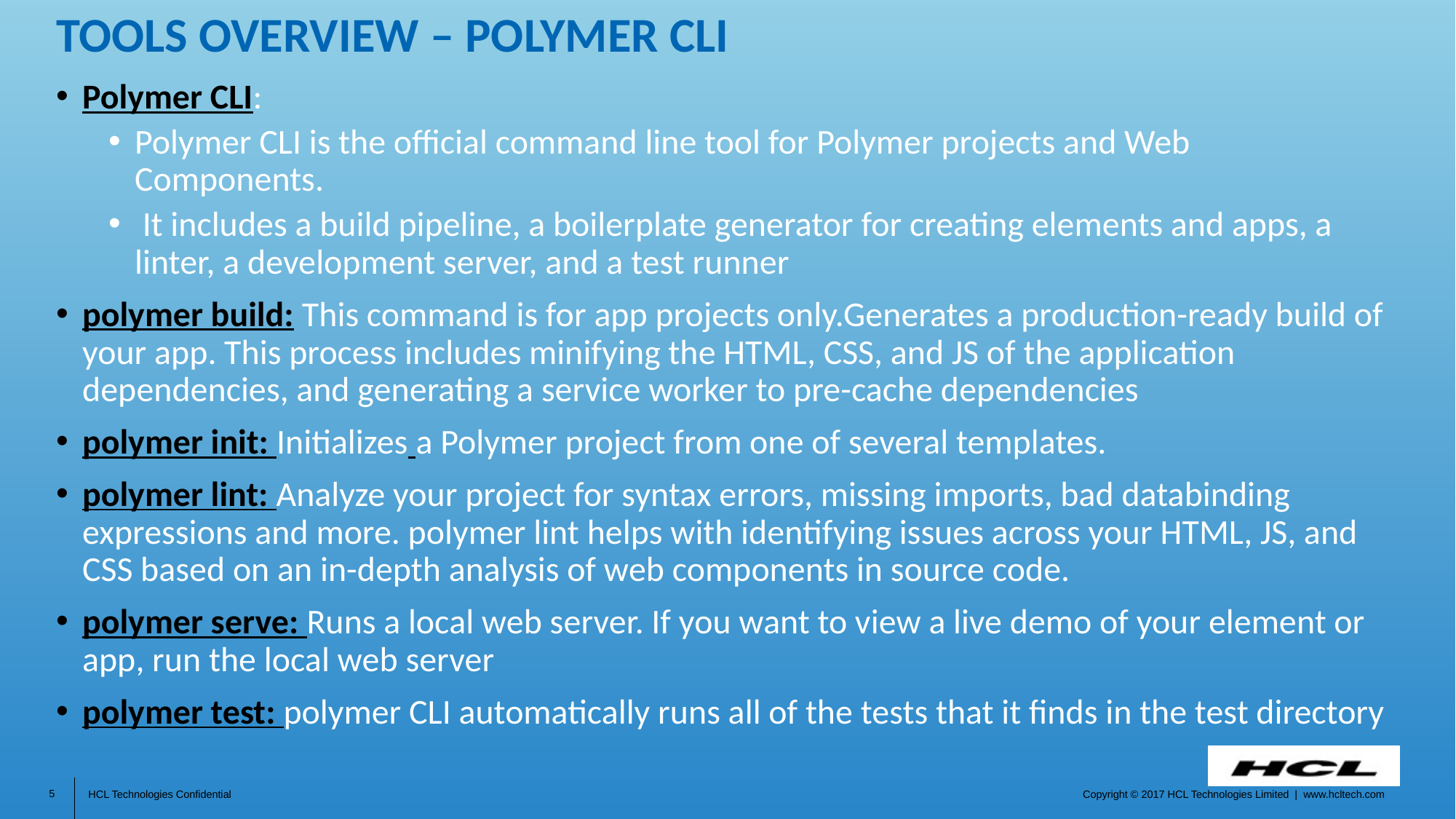

# Tools overview – Polymer CLI
Polymer CLI:
Polymer CLI is the official command line tool for Polymer projects and Web Components.
 It includes a build pipeline, a boilerplate generator for creating elements and apps, a linter, a development server, and a test runner
polymer build: This command is for app projects only.Generates a production-ready build of your app. This process includes minifying the HTML, CSS, and JS of the application dependencies, and generating a service worker to pre-cache dependencies
polymer init: Initializes a Polymer project from one of several templates.
polymer lint: Analyze your project for syntax errors, missing imports, bad databinding expressions and more. polymer lint helps with identifying issues across your HTML, JS, and CSS based on an in-depth analysis of web components in source code.
polymer serve: Runs a local web server. If you want to view a live demo of your element or app, run the local web server
polymer test: polymer CLI automatically runs all of the tests that it finds in the test directory